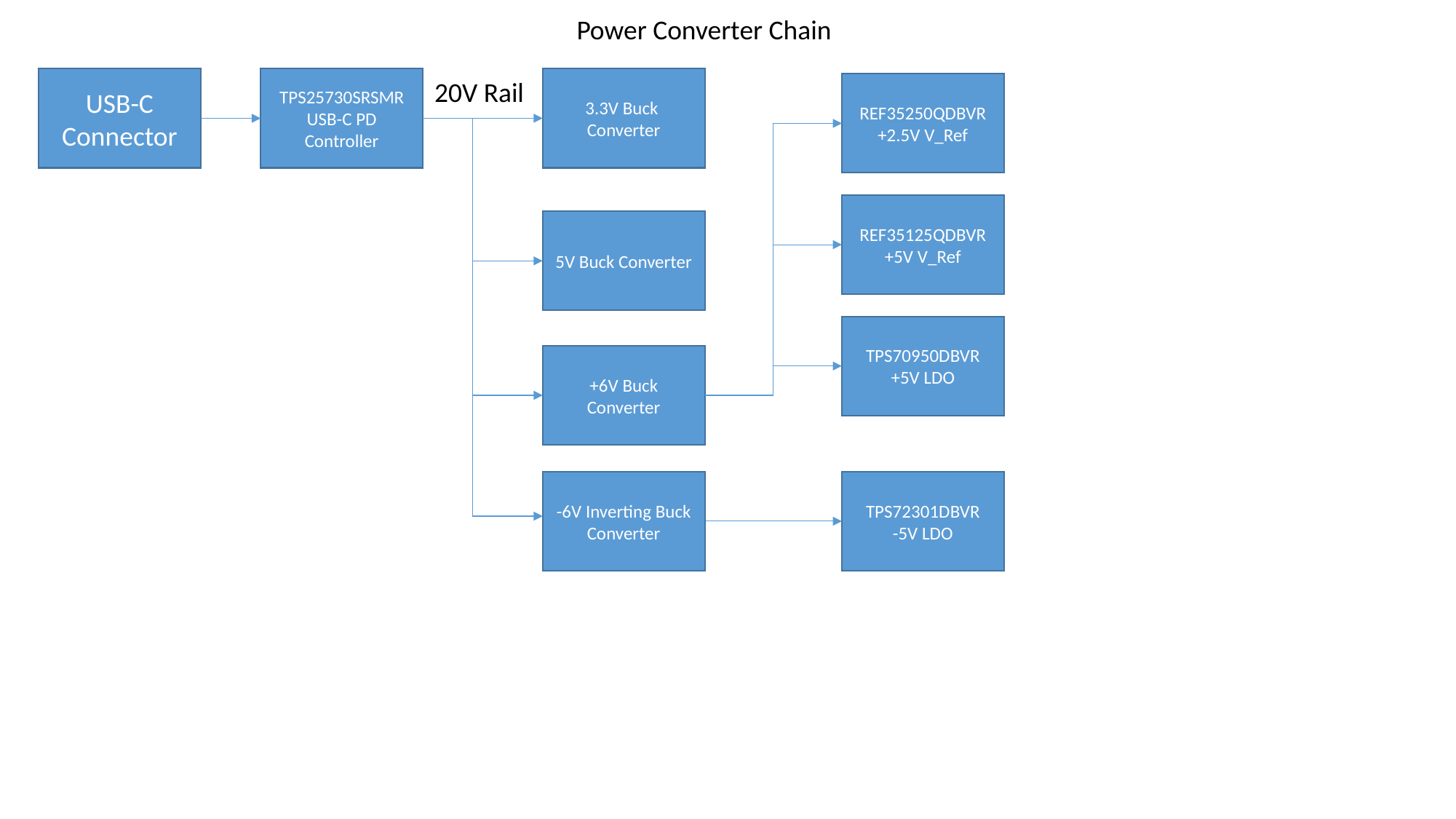

Power Converter Chain
USB-C Connector
TPS25730SRSMR
USB-C PD Controller
3.3V Buck  Converter
20V Rail
REF35250QDBVR
+2.5V V_Ref
REF35125QDBVR
+5V V_Ref
5V Buck Converter
TPS70950DBVR
+5V LDO
+6V Buck Converter
-6V Inverting Buck Converter
TPS72301DBVR
-5V LDO